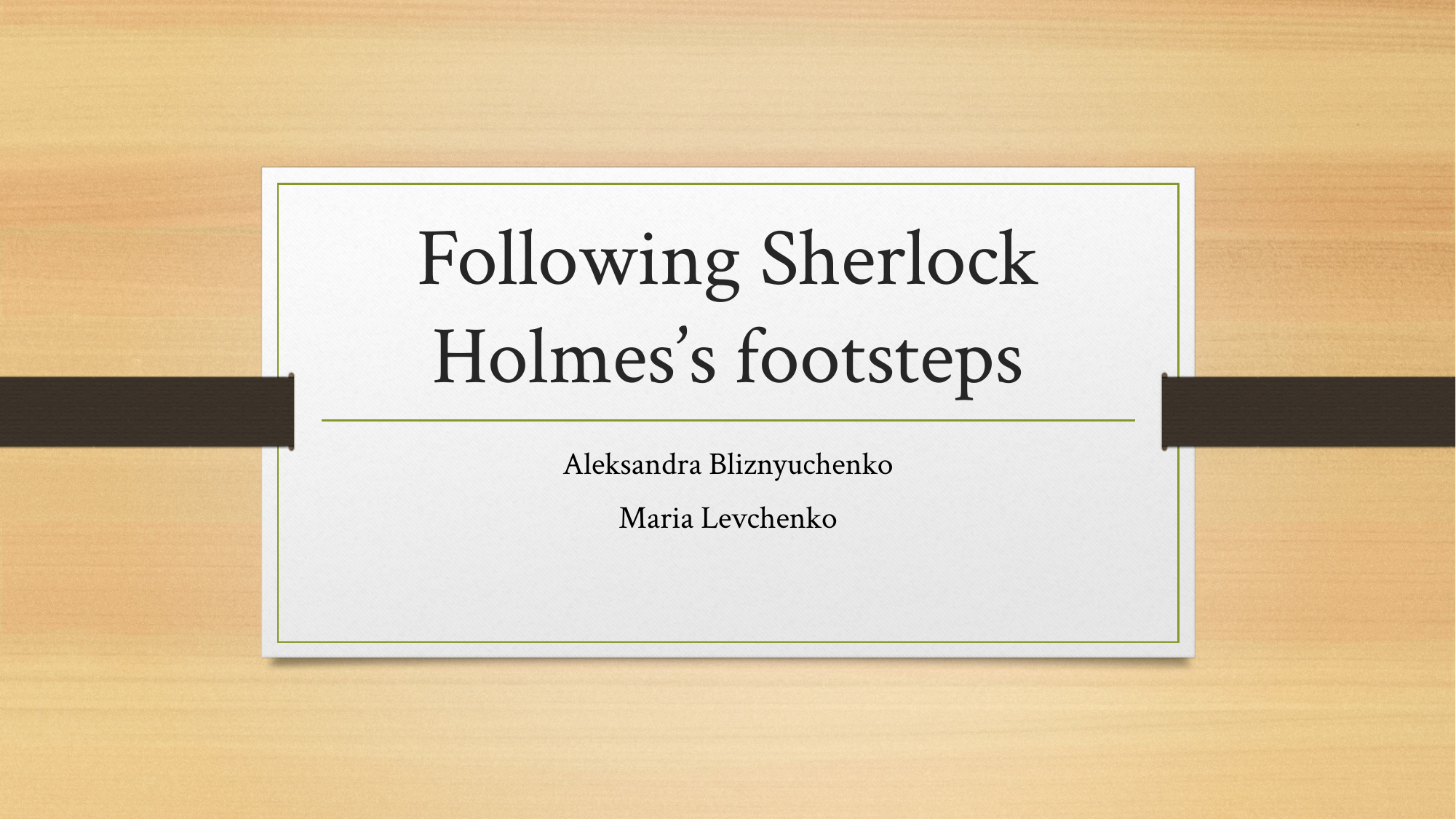

# Following Sherlock Holmes’s footsteps
Aleksandra Bliznyuchenko
Maria Levchenko